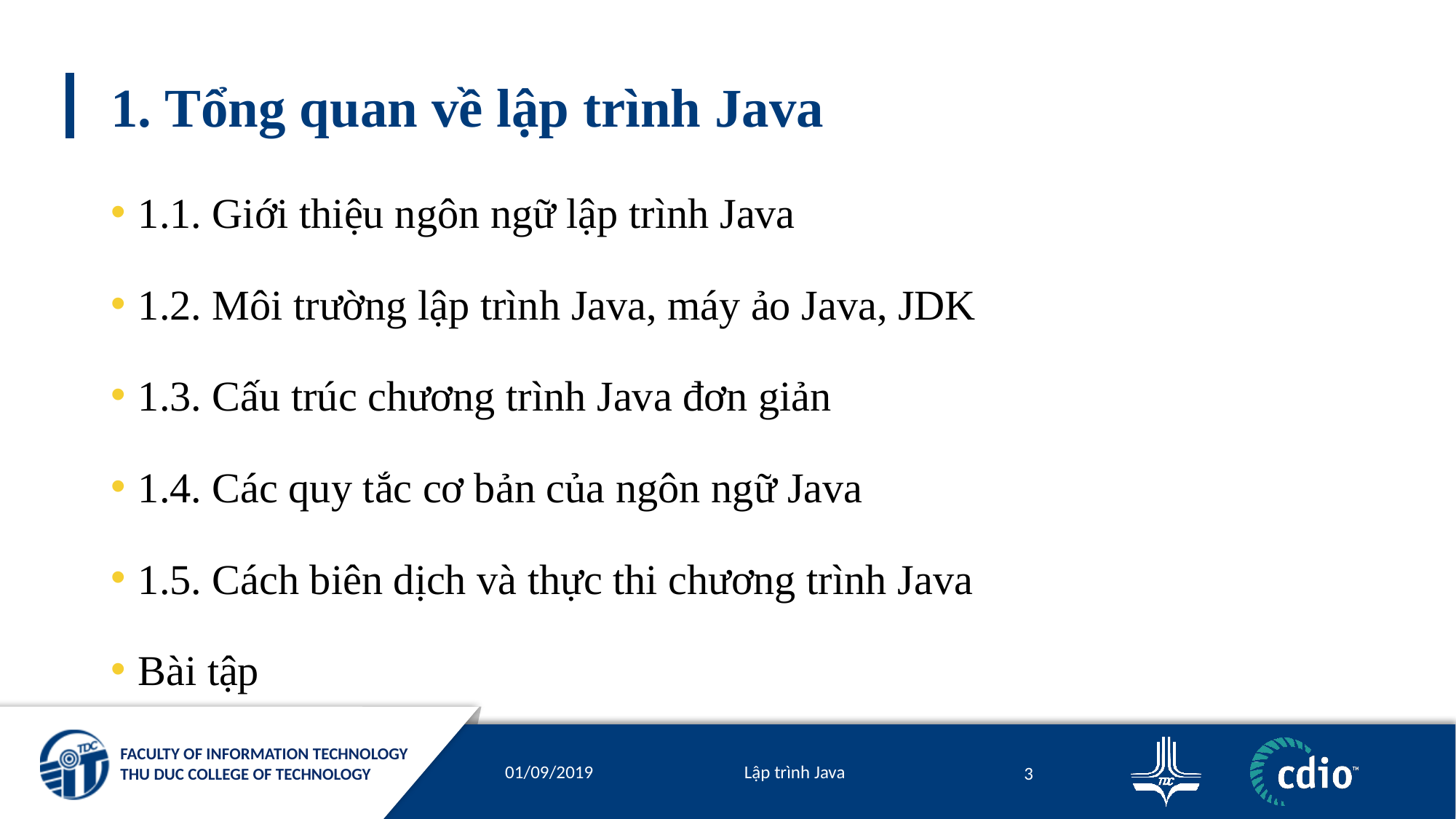

# 1. Tổng quan về lập trình Java
1.1. Giới thiệu ngôn ngữ lập trình Java
1.2. Môi trường lập trình Java, máy ảo Java, JDK
1.3. Cấu trúc chương trình Java đơn giản
1.4. Các quy tắc cơ bản của ngôn ngữ Java
1.5. Cách biên dịch và thực thi chương trình Java
Bài tập